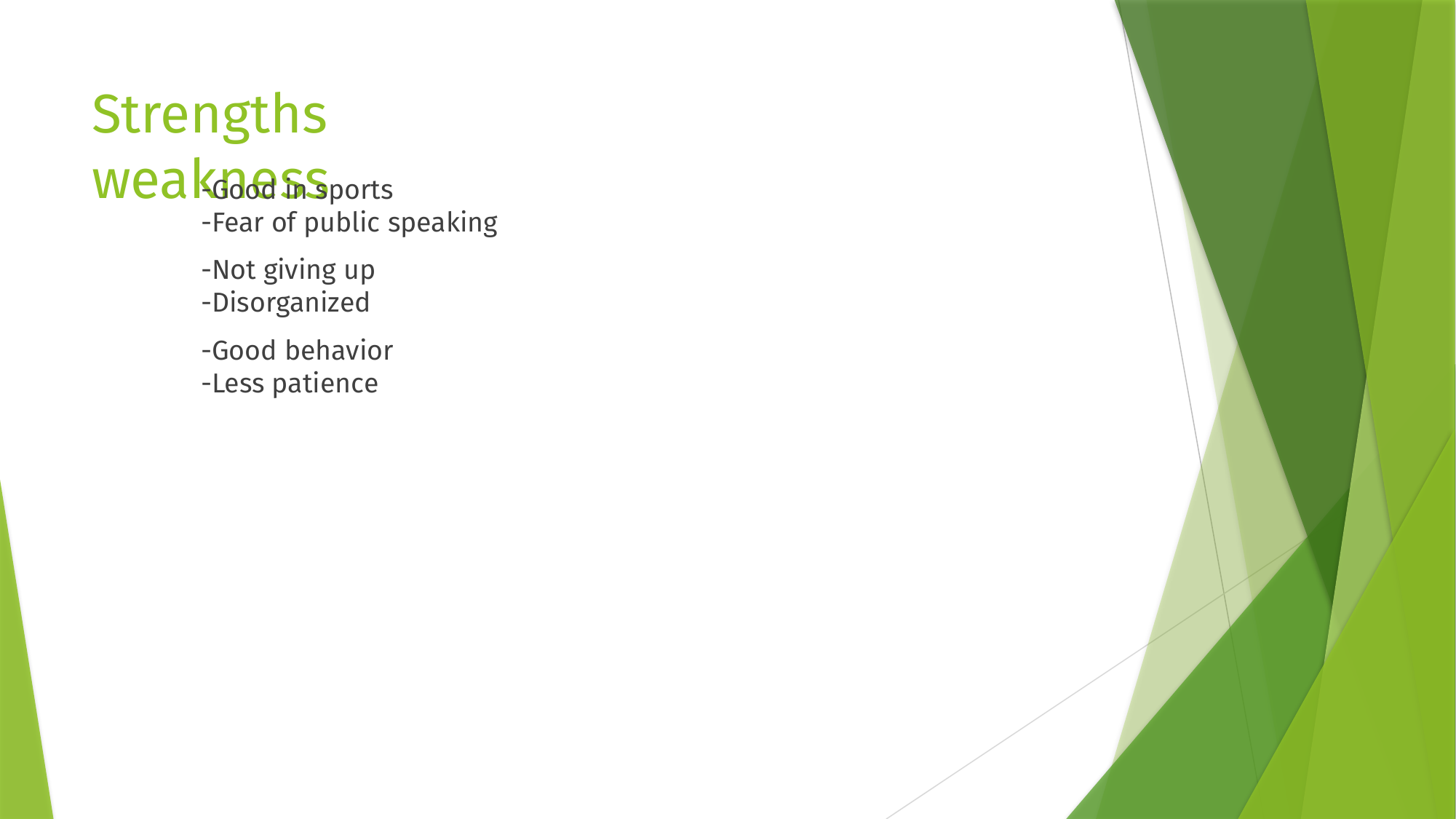

# Strengths				        weakness
	-Good in sports						-Fear of public speaking
	-Not giving up						-Disorganized
	-Good behavior						-Less patience